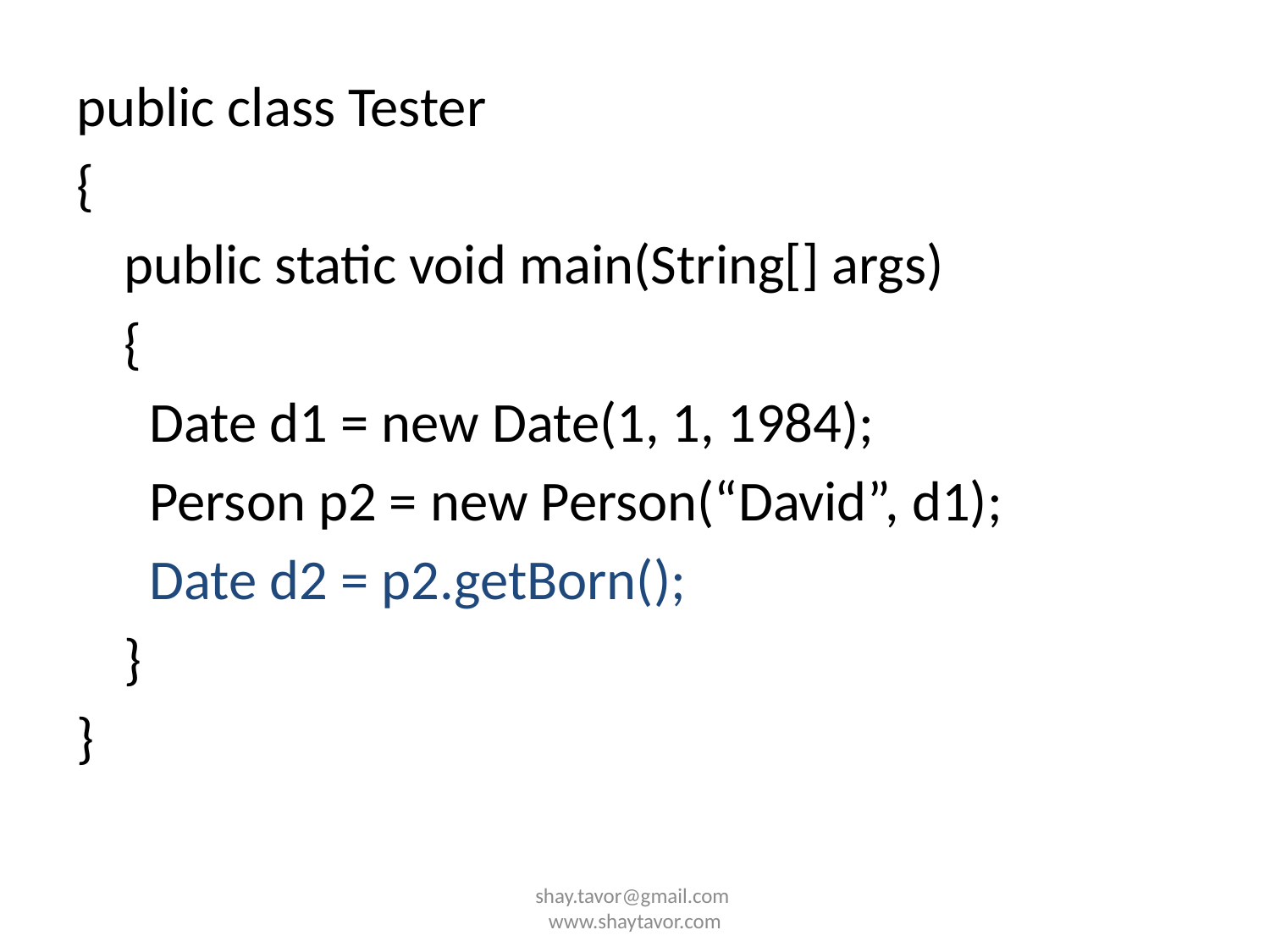

public class Tester
{
	public static void main(String[] args)
	{
	  Date d1 = new Date(1, 1, 1984);
	  Person p2 = new Person(“David”, d1);
	  Date d2 = p2.getBorn();
	}
}
shay.tavor@gmail.com  www.shaytavor.com